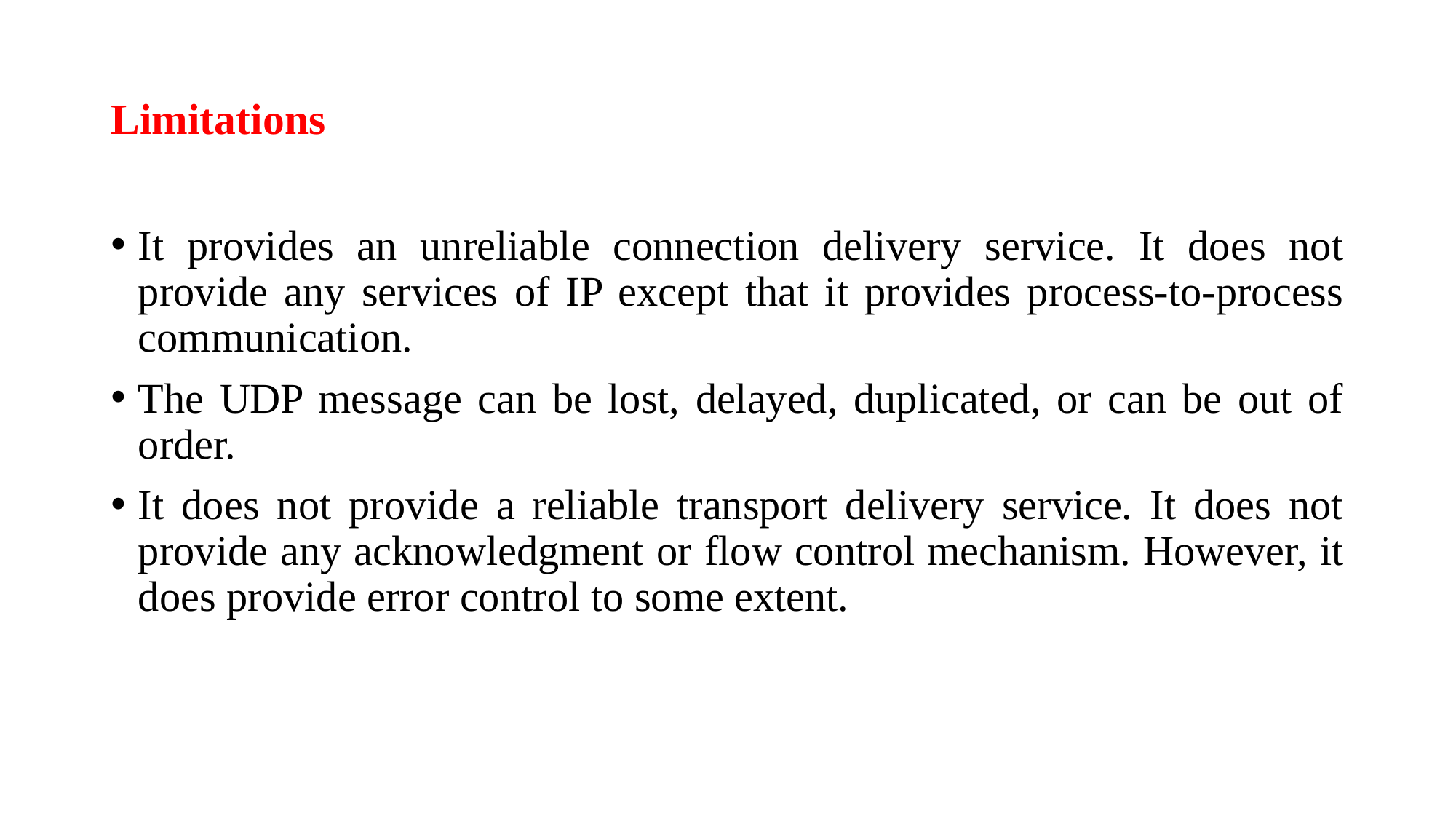

# Limitations
It provides an unreliable connection delivery service. It does not provide any services of IP except that it provides process-to-process communication.
The UDP message can be lost, delayed, duplicated, or can be out of order.
It does not provide a reliable transport delivery service. It does not provide any acknowledgment or flow control mechanism. However, it does provide error control to some extent.